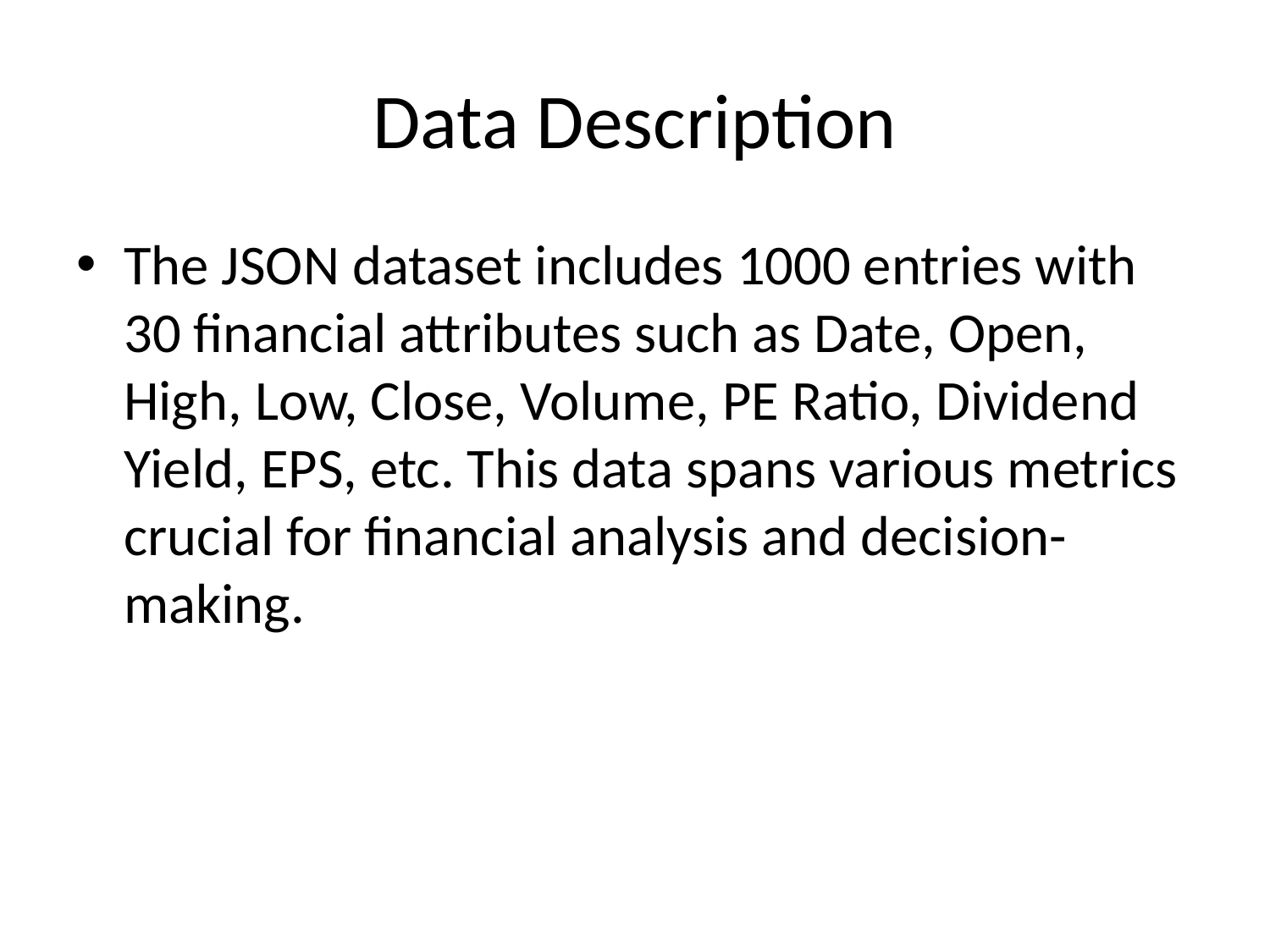

# Data Description
The JSON dataset includes 1000 entries with 30 financial attributes such as Date, Open, High, Low, Close, Volume, PE Ratio, Dividend Yield, EPS, etc. This data spans various metrics crucial for financial analysis and decision-making.